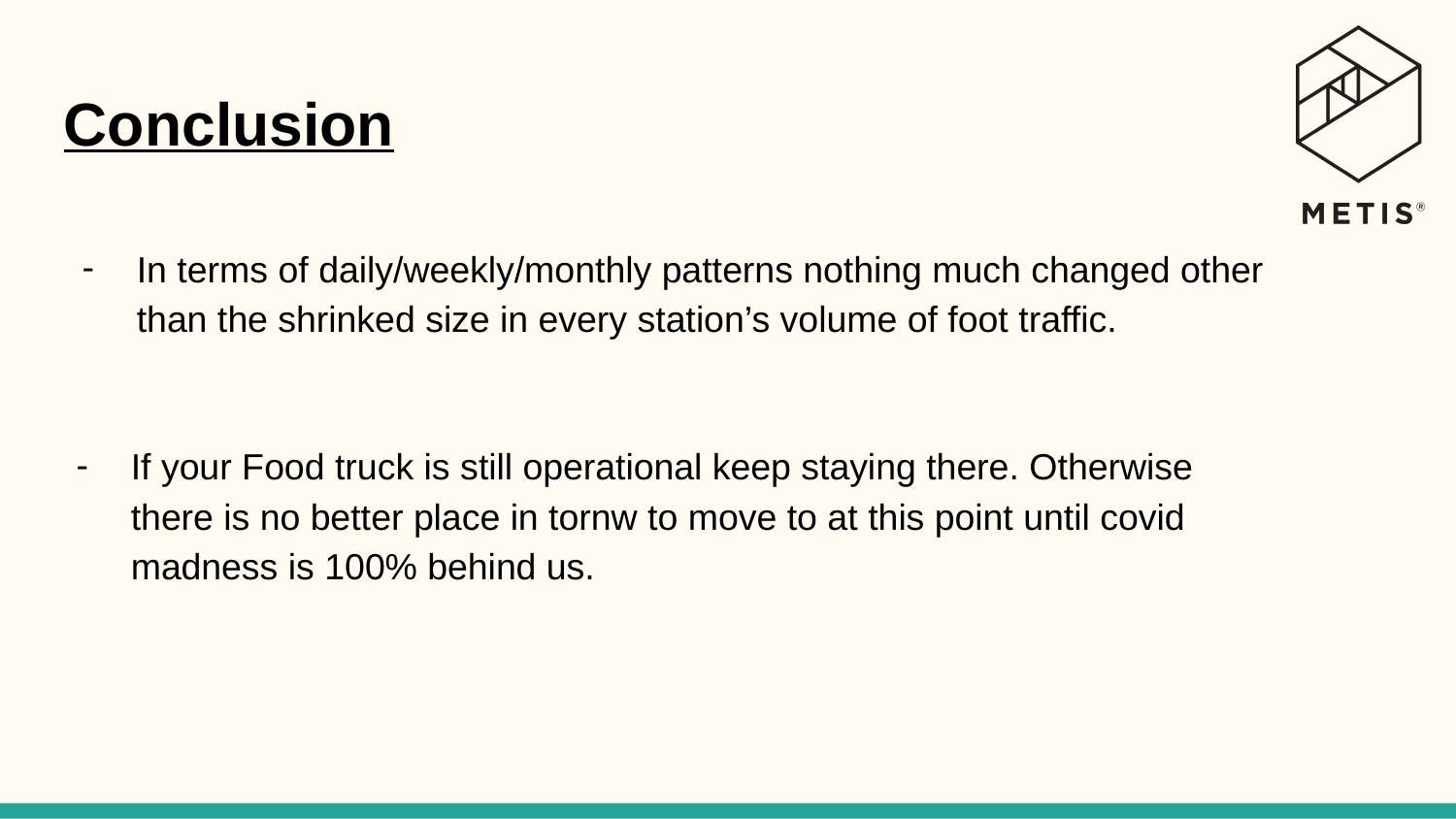

Conclusion
In terms of daily/weekly/monthly patterns nothing much changed other than the shrinked size in every station’s volume of foot traffic.
If your Food truck is still operational keep staying there. Otherwise there is no better place in tornw to move to at this point until covid madness is 100% behind us.